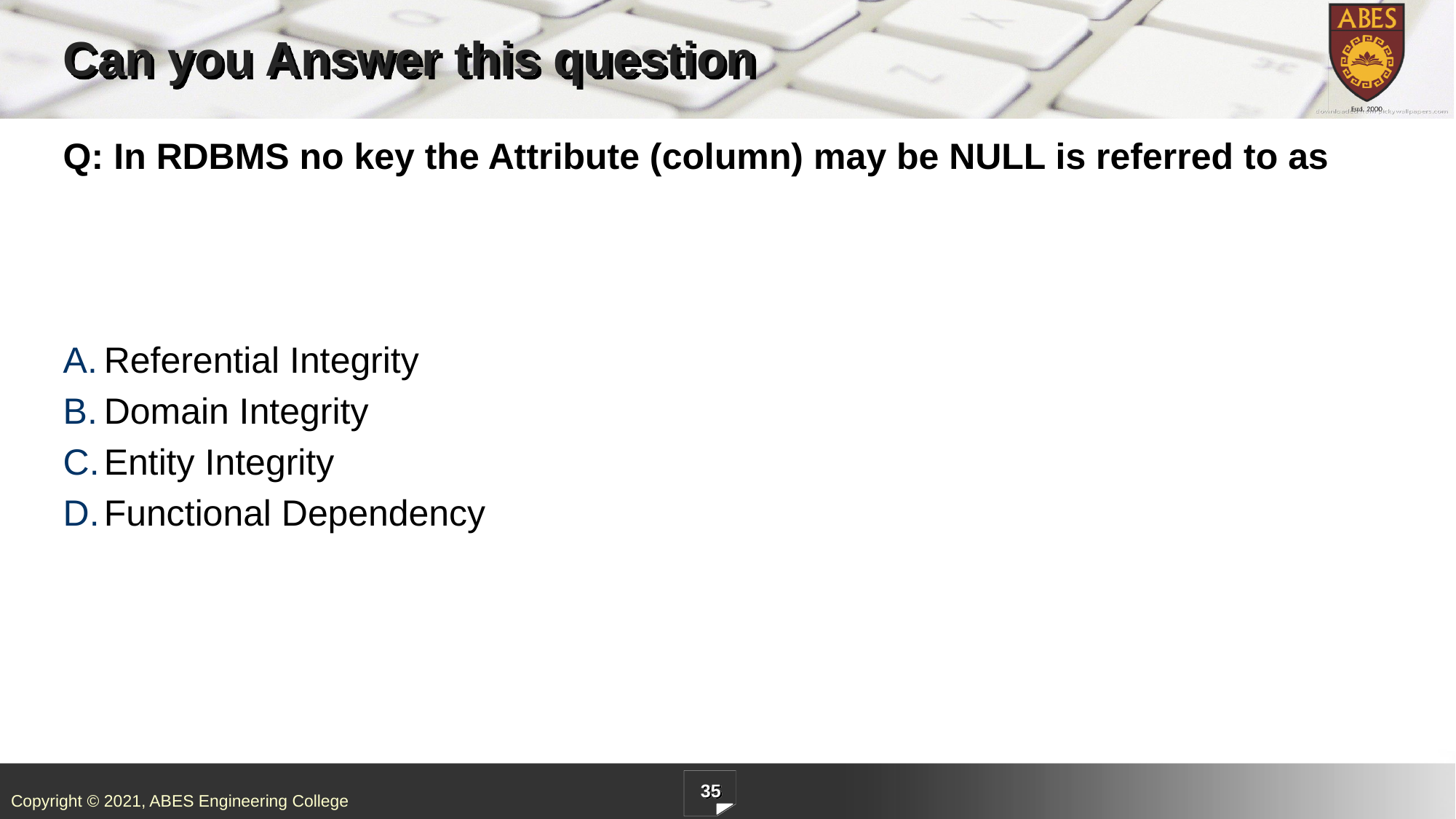

# Can you Answer this question

Q: In RDBMS no key the Attribute (column) may be NULL is referred to as

Referential Integrity
Domain Integrity
Entity Integrity
Functional Dependency

35